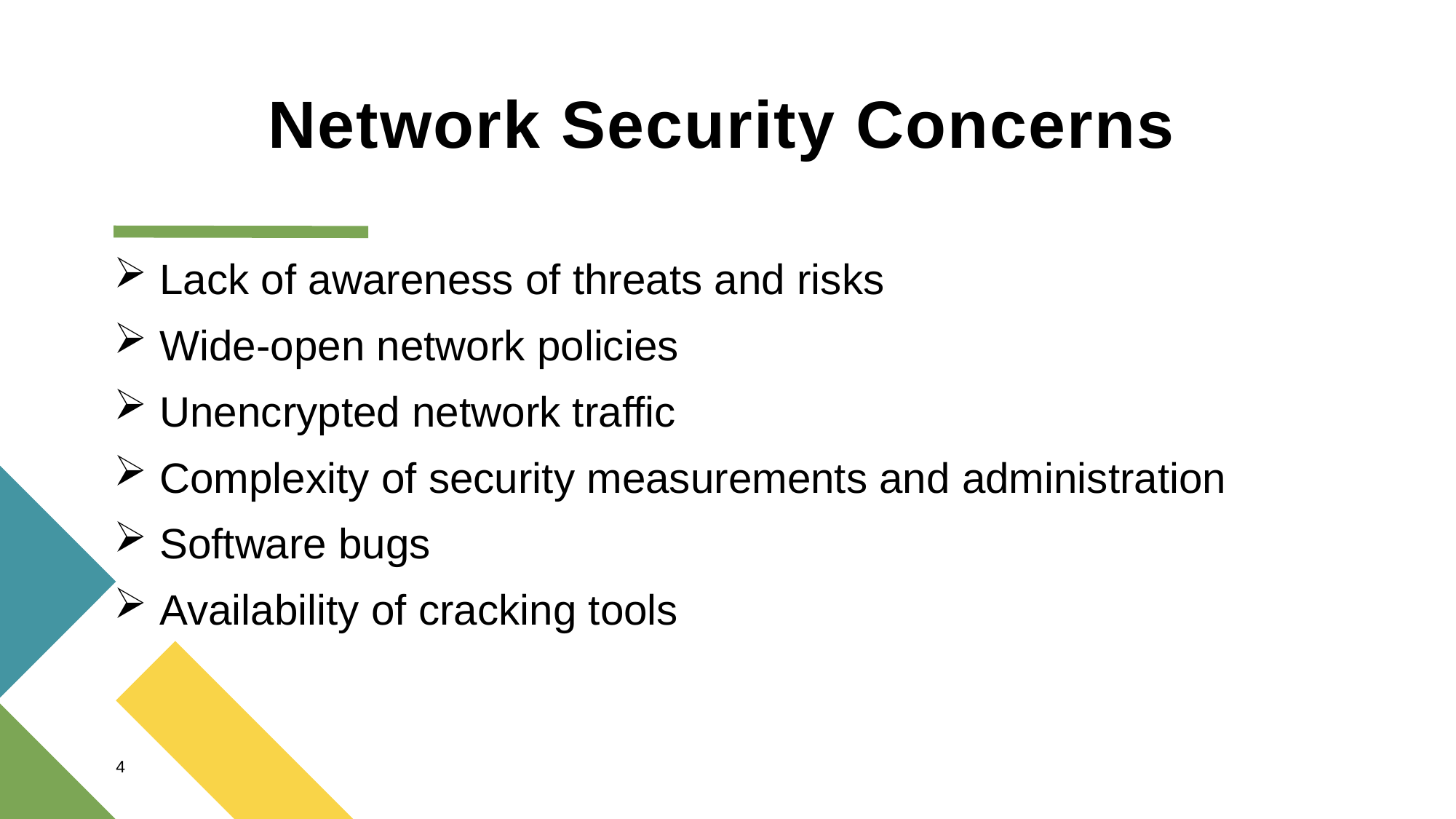

# Network Security Concerns
 Lack of awareness of threats and risks
 Wide-open network policies
 Unencrypted network traffic
 Complexity of security measurements and administration
 Software bugs
 Availability of cracking tools

4